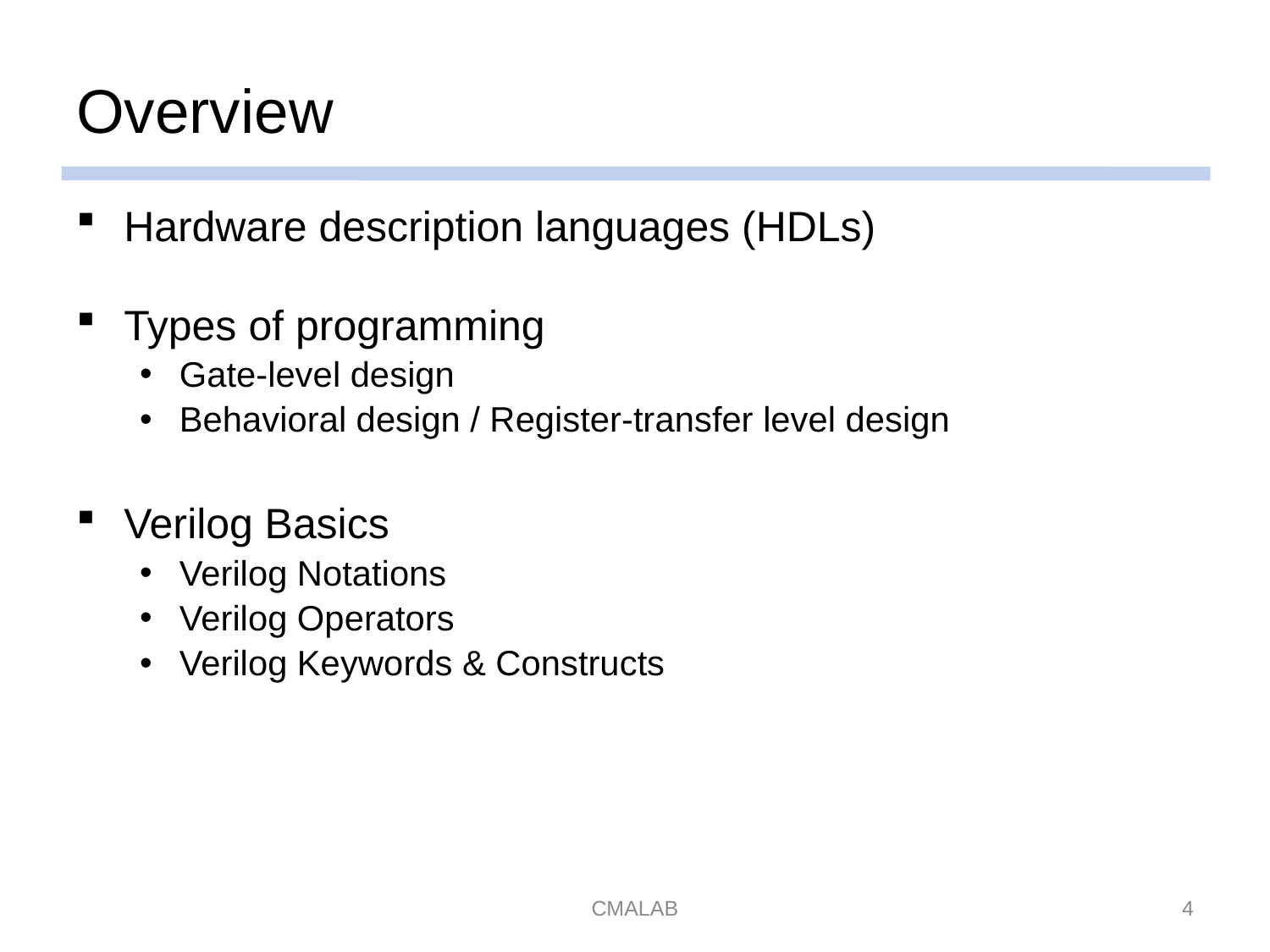

# Overview
Hardware description languages (HDLs)

Types of programming
Gate-level design
Behavioral design / Register-transfer level design

Verilog Basics
Verilog Notations
Verilog Operators
Verilog Keywords & Constructs

CMALAB
4